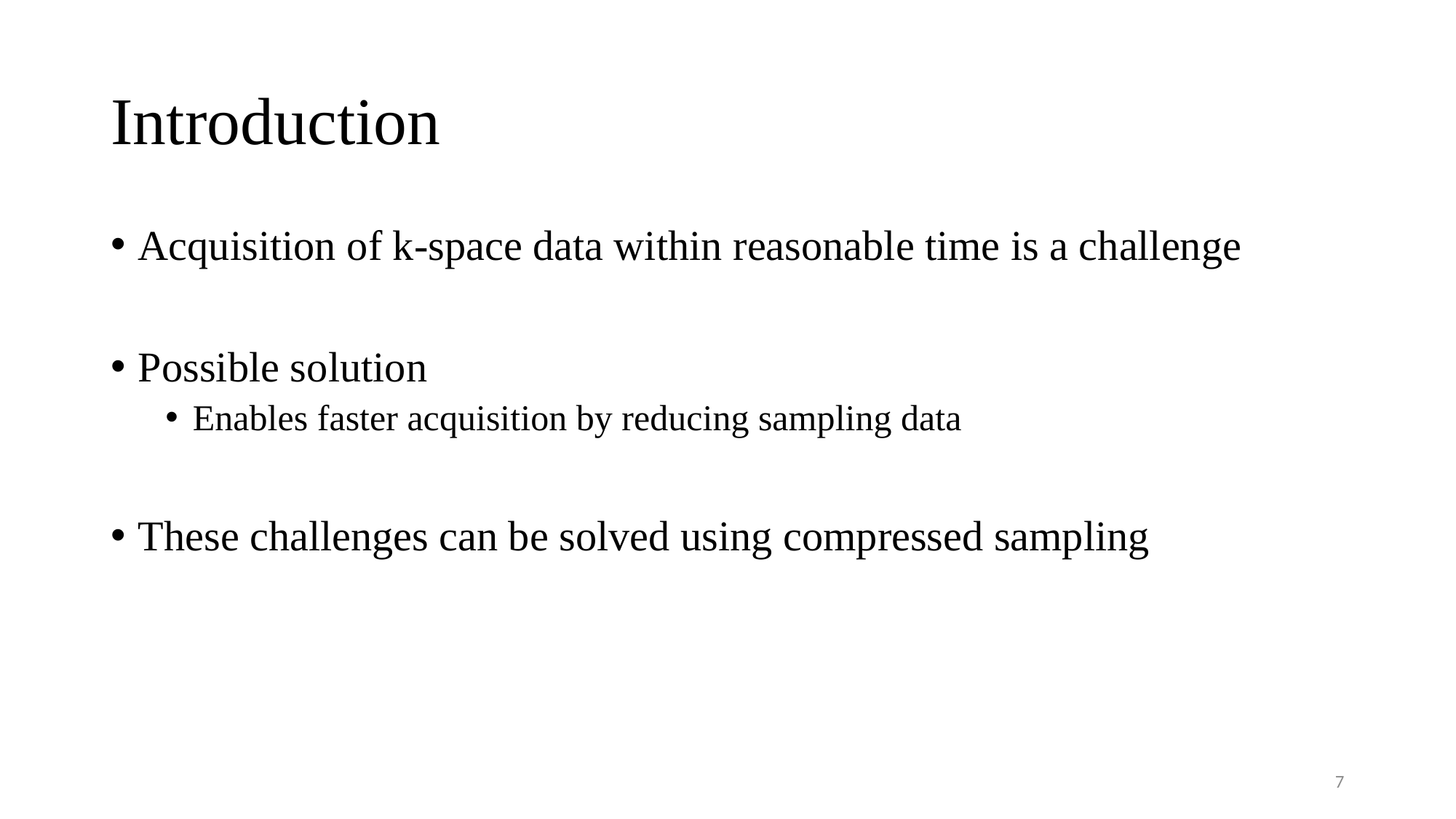

# Introduction
Acquisition of k-space data within reasonable time is a challenge

Possible solution
Enables faster acquisition by reducing sampling data

These challenges can be solved using compressed sampling

7